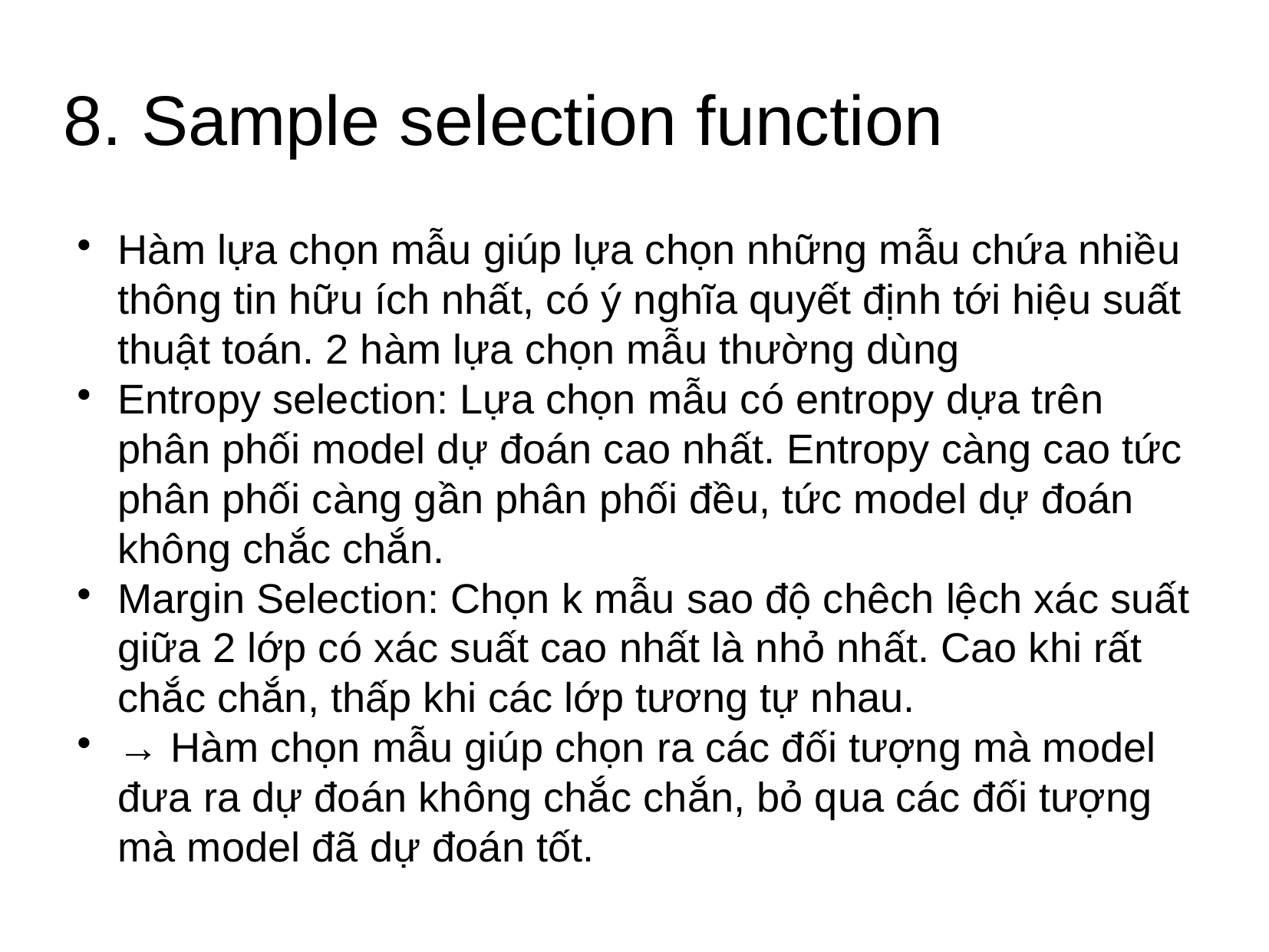

8. Sample selection function
Hàm lựa chọn mẫu giúp lựa chọn những mẫu chứa nhiều thông tin hữu ích nhất, có ý nghĩa quyết định tới hiệu suất thuật toán. 2 hàm lựa chọn mẫu thường dùng
Entropy selection: Lựa chọn mẫu có entropy dựa trên phân phối model dự đoán cao nhất. Entropy càng cao tức phân phối càng gần phân phối đều, tức model dự đoán không chắc chắn.
Margin Selection: Chọn k mẫu sao độ chêch lệch xác suất giữa 2 lớp có xác suất cao nhất là nhỏ nhất. Cao khi rất chắc chắn, thấp khi các lớp tương tự nhau.
→ Hàm chọn mẫu giúp chọn ra các đối tượng mà model đưa ra dự đoán không chắc chắn, bỏ qua các đối tượng mà model đã dự đoán tốt.